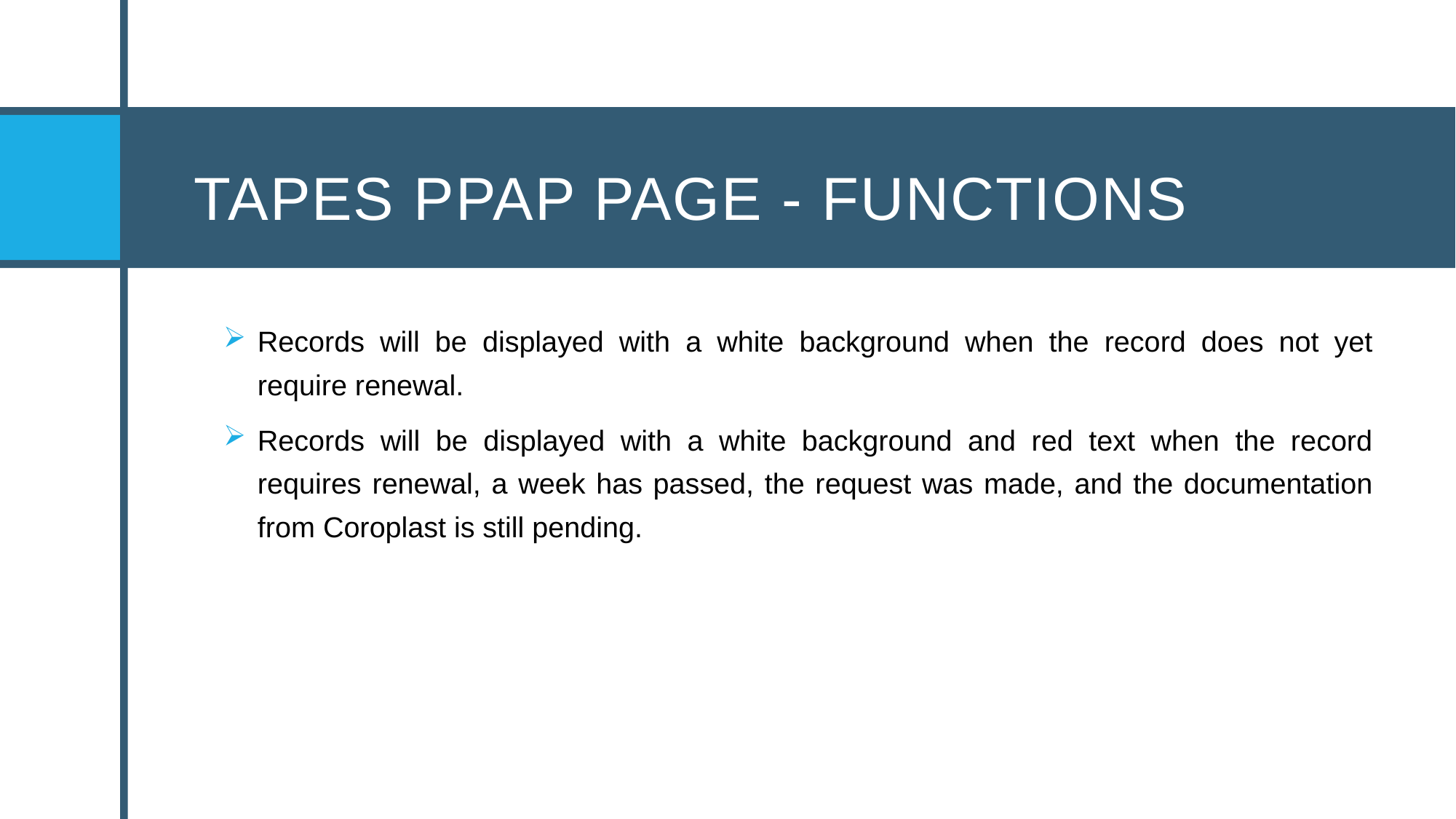

# TAPES PPAP PAGE - functions
Records will be displayed with a white background when the record does not yet require renewal.
Records will be displayed with a white background and red text when the record requires renewal, a week has passed, the request was made, and the documentation from Coroplast is still pending.